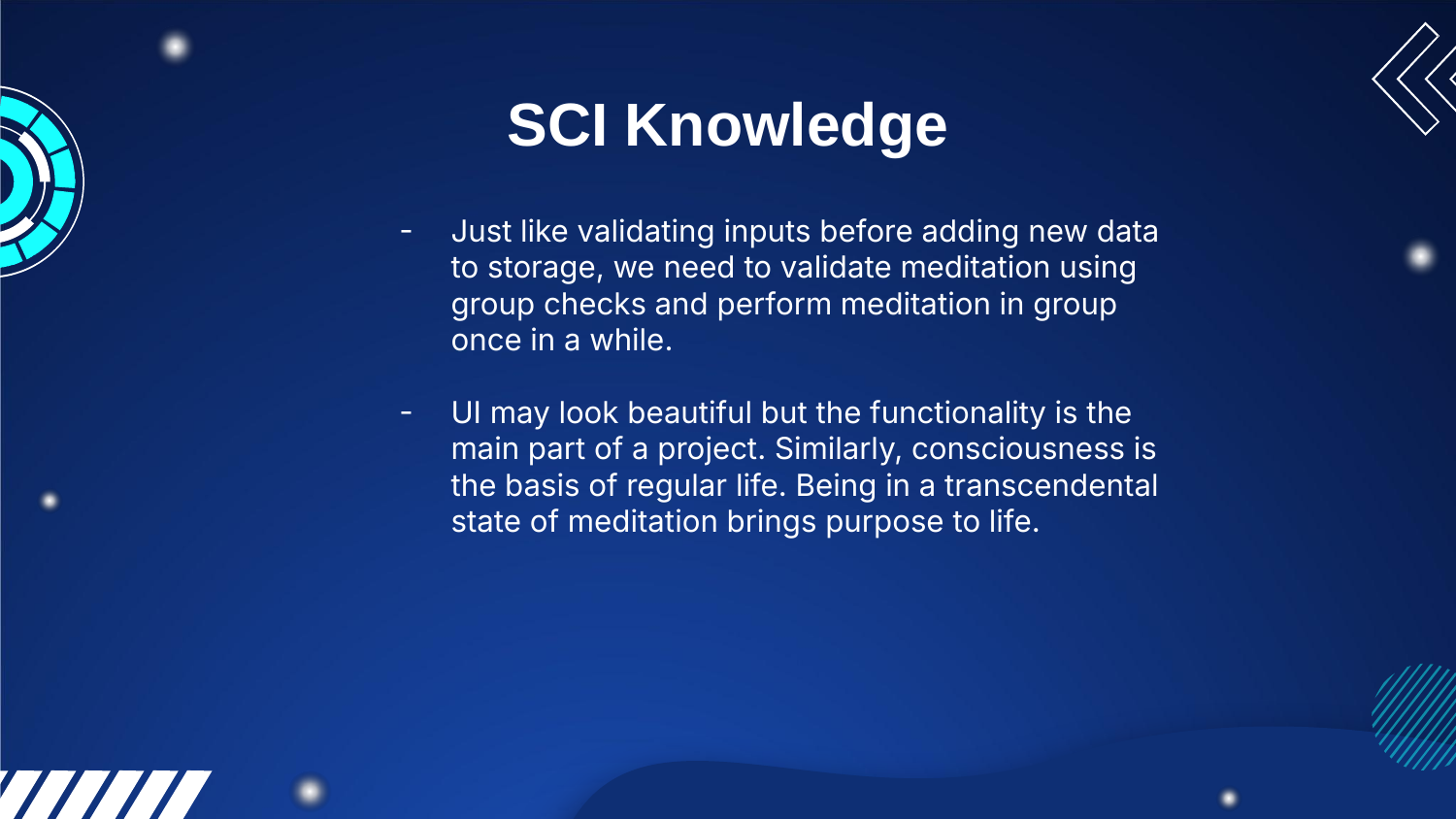

# SCI Knowledge
Just like validating inputs before adding new data to storage, we need to validate meditation using group checks and perform meditation in group once in a while.

UI may look beautiful but the functionality is the main part of a project. Similarly, consciousness is the basis of regular life. Being in a transcendental state of meditation brings purpose to life.